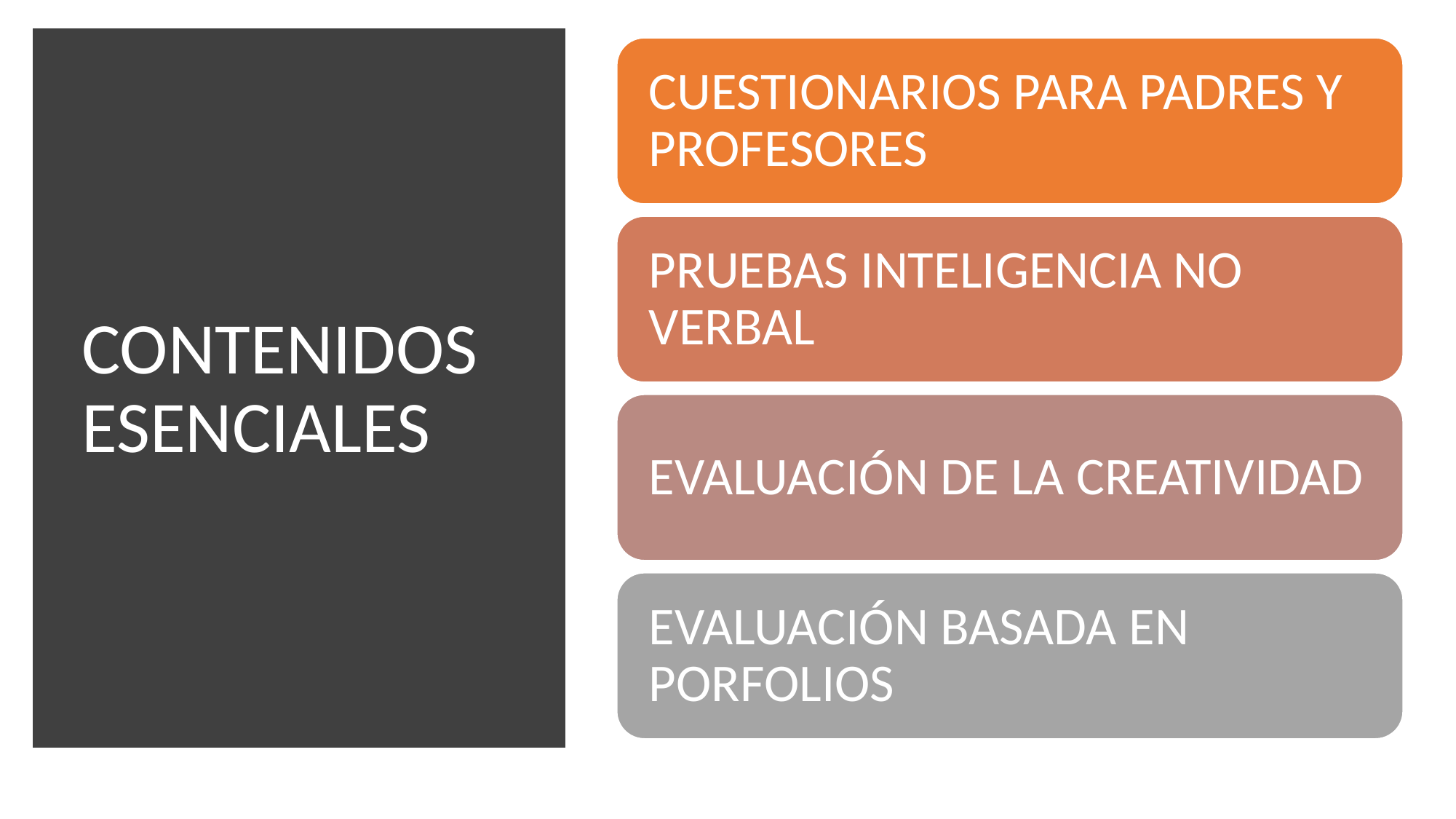

CUESTIONARIOS PARA PADRES Y PROFESORES
PRUEBAS INTELIGENCIA NO VERBAL
EVALUACIÓN DE LA CREATIVIDAD
EVALUACIÓN BASADA EN PORFOLIOS
# CONTENIDOS ESENCIALES